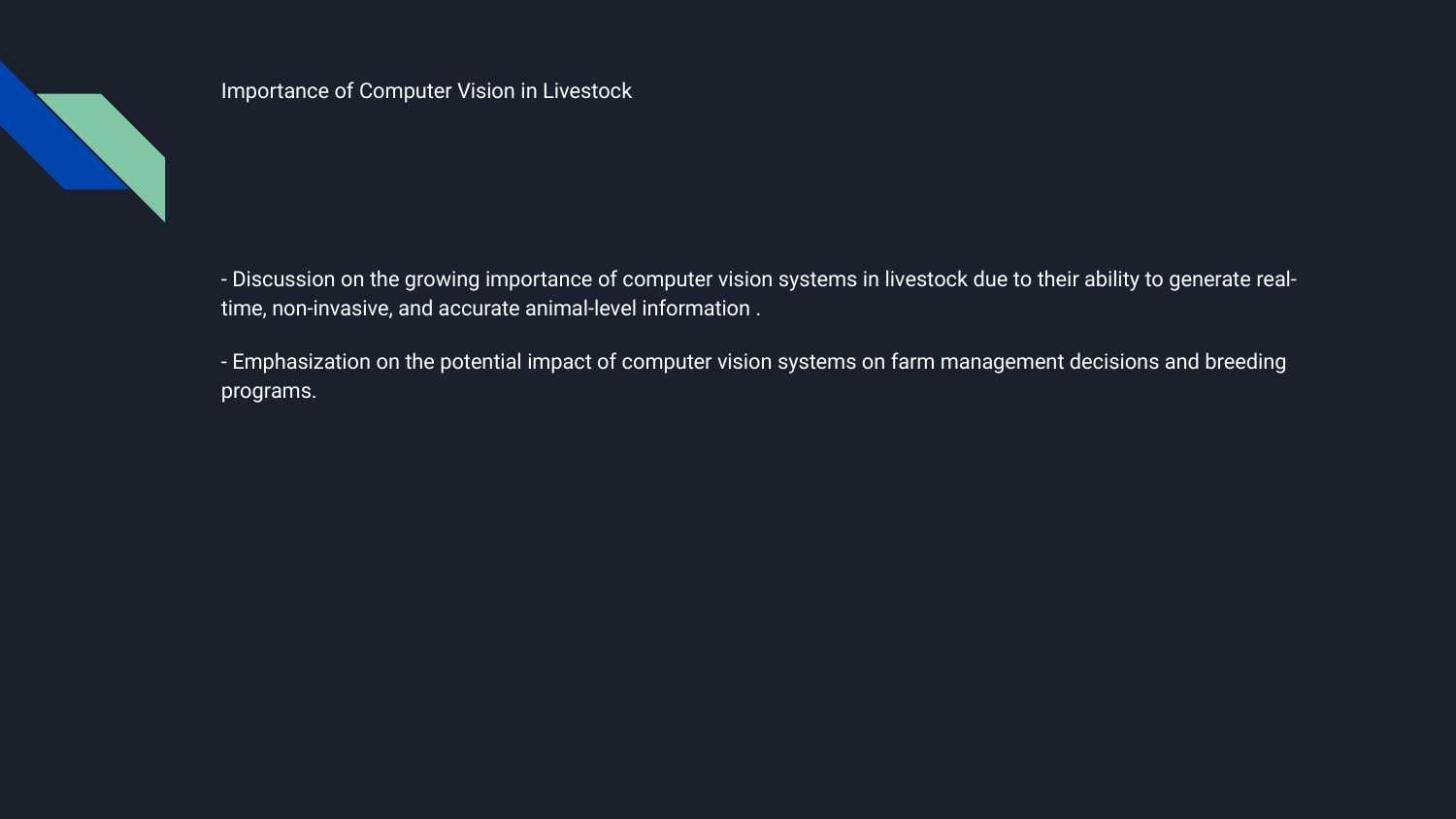

# Importance of Computer Vision in Livestock
- Discussion on the growing importance of computer vision systems in livestock due to their ability to generate real-time, non-invasive, and accurate animal-level information .
- Emphasization on the potential impact of computer vision systems on farm management decisions and breeding programs.